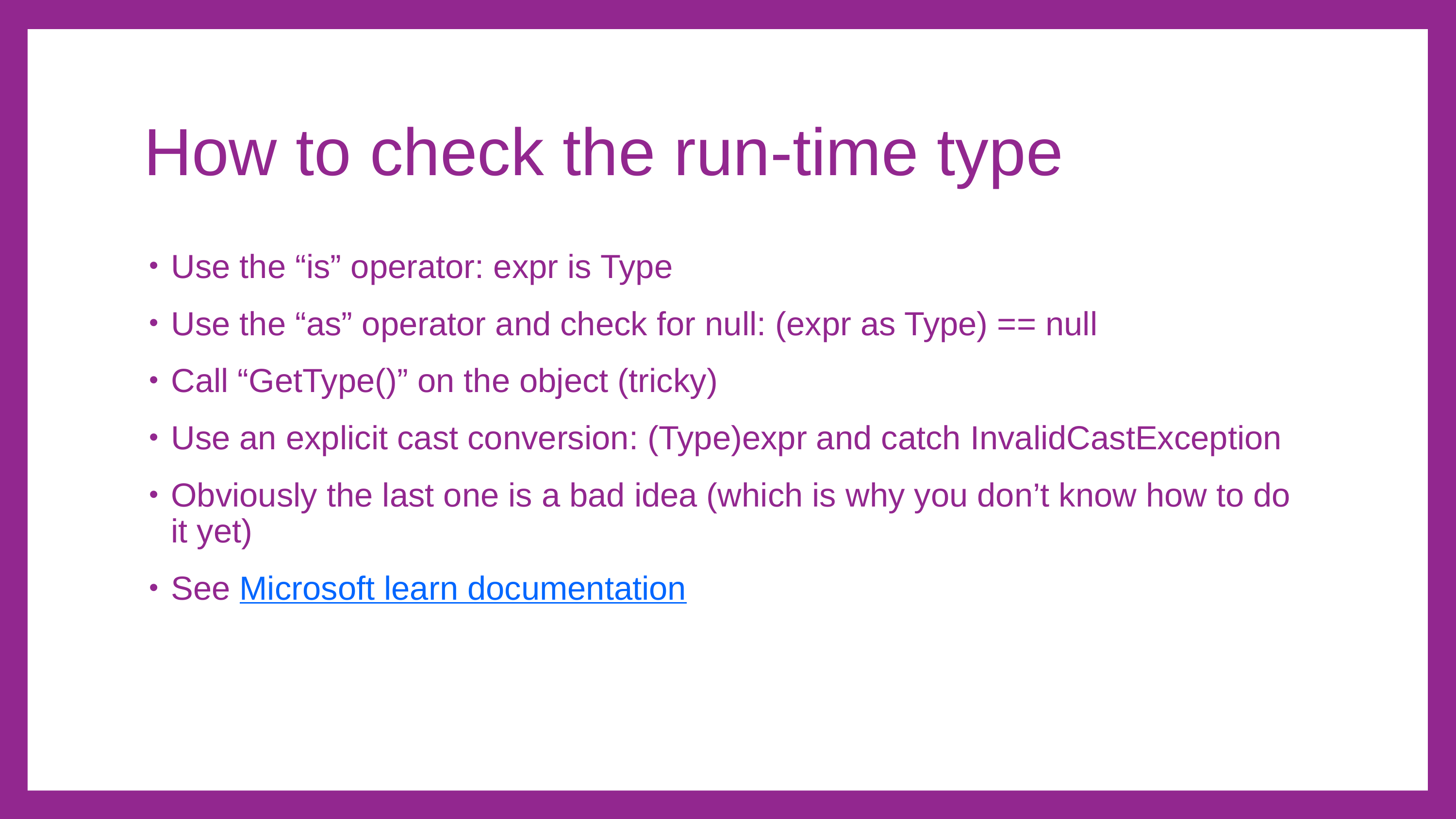

# How to check the run-time type
Use the “is” operator: expr is Type
Use the “as” operator and check for null: (expr as Type) == null
Call “GetType()” on the object (tricky)
Use an explicit cast conversion: (Type)expr and catch InvalidCastException
Obviously the last one is a bad idea (which is why you don’t know how to do it yet)
See Microsoft learn documentation